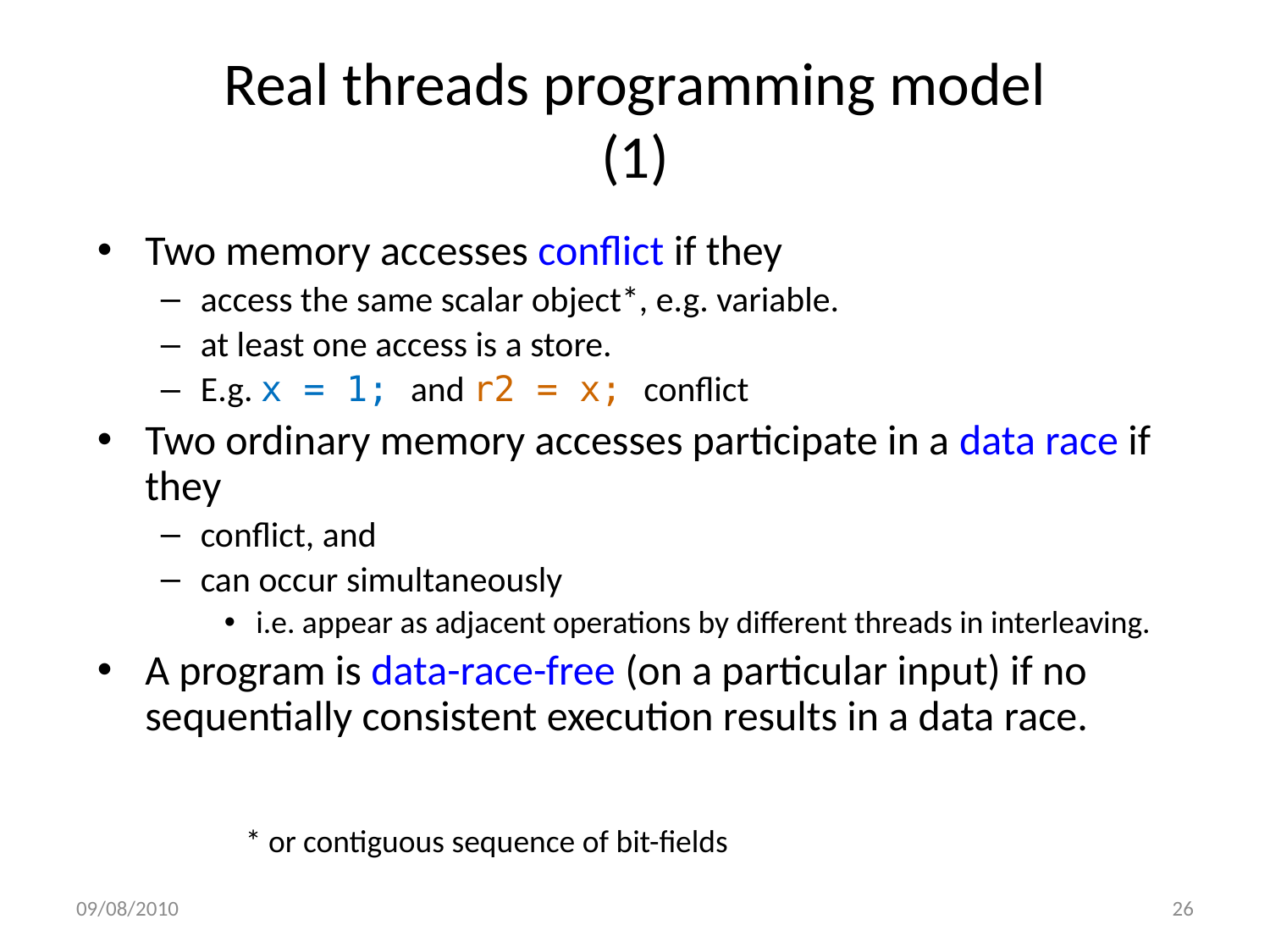

# Real threads programming model (1)
Two memory accesses conflict if they
access the same scalar object*, e.g. variable.
at least one access is a store.
E.g. x = 1; and r2 = x; conflict
Two ordinary memory accesses participate in a data race if they
conflict, and
can occur simultaneously
i.e. appear as adjacent operations by different threads in interleaving.
A program is data-race-free (on a particular input) if no sequentially consistent execution results in a data race.

* or contiguous sequence of bit-fields
09/08/2010
26